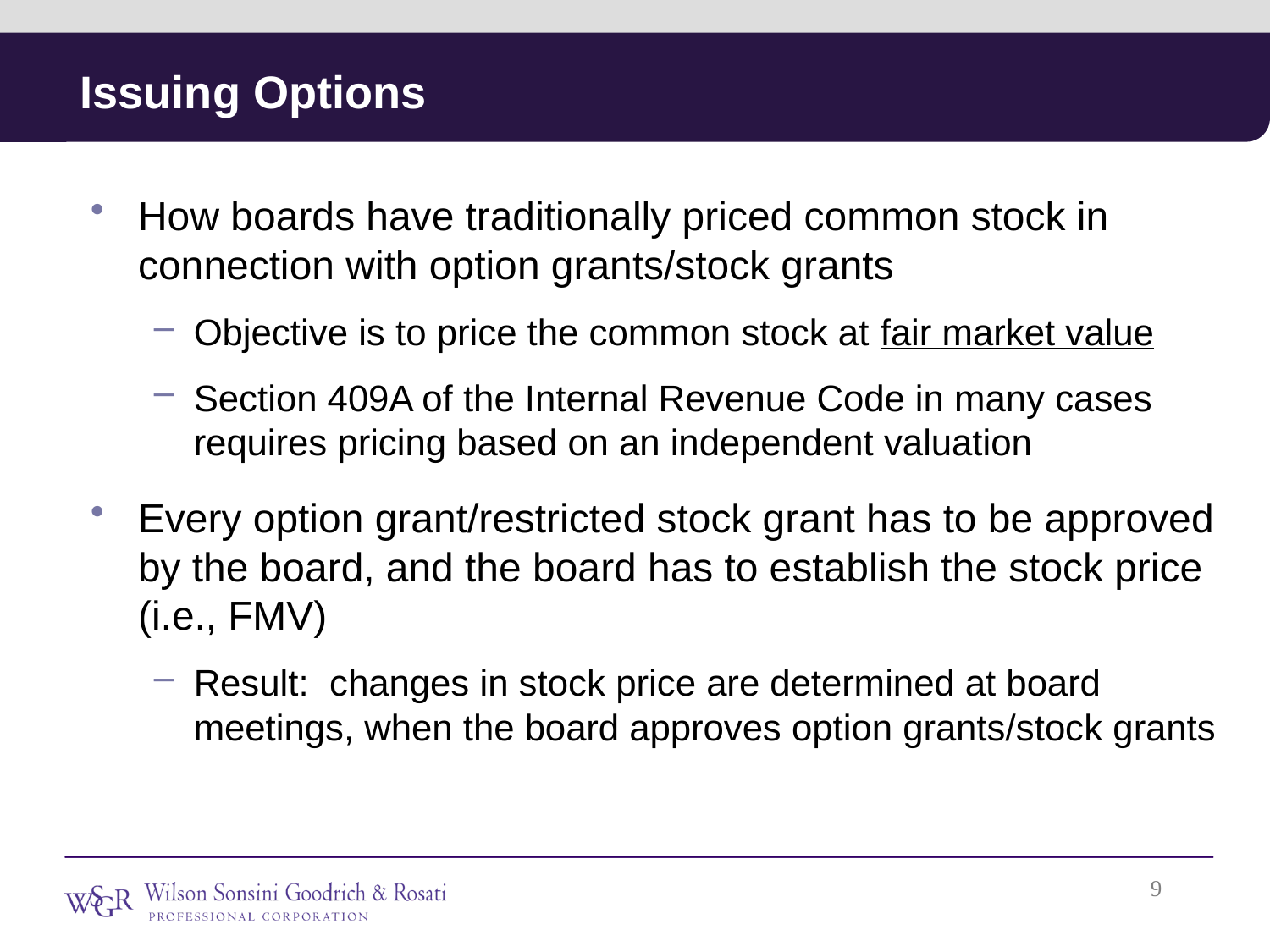

# Issuing Options
How boards have traditionally priced common stock in connection with option grants/stock grants
Objective is to price the common stock at fair market value
Section 409A of the Internal Revenue Code in many cases requires pricing based on an independent valuation
Every option grant/restricted stock grant has to be approved by the board, and the board has to establish the stock price (i.e., FMV)
Result:  changes in stock price are determined at board meetings, when the board approves option grants/stock grants

9